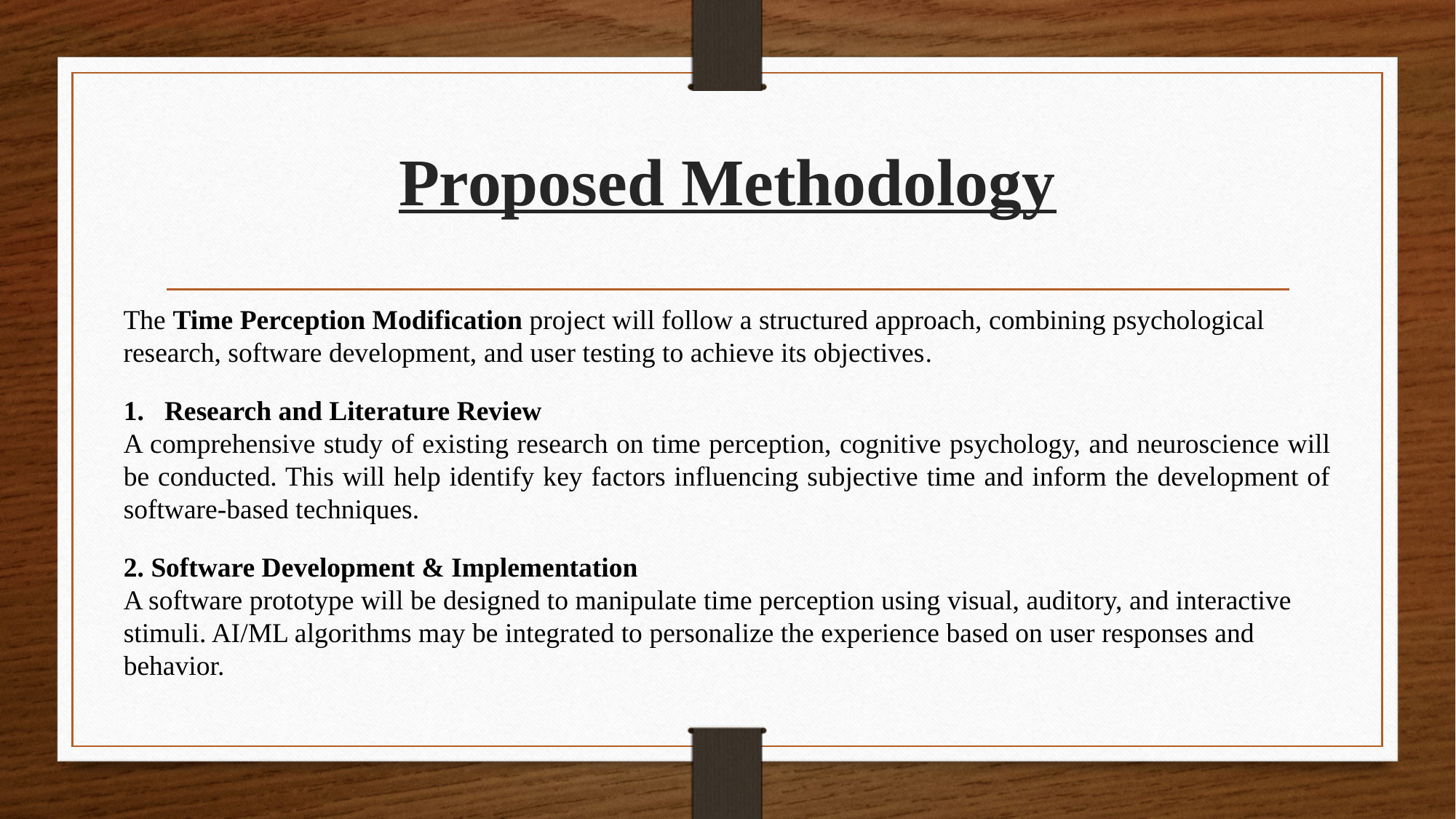

# Proposed Methodology

The Time Perception Modification project will follow a structured approach, combining psychological research, software development, and user testing to achieve its objectives.
Research and Literature Review
A comprehensive study of existing research on time perception, cognitive psychology, and neuroscience will be conducted. This will help identify key factors influencing subjective time and inform the development of software-based techniques.
2. Software Development & Implementation
A software prototype will be designed to manipulate time perception using visual, auditory, and interactive stimuli. AI/ML algorithms may be integrated to personalize the experience based on user responses and behavior.